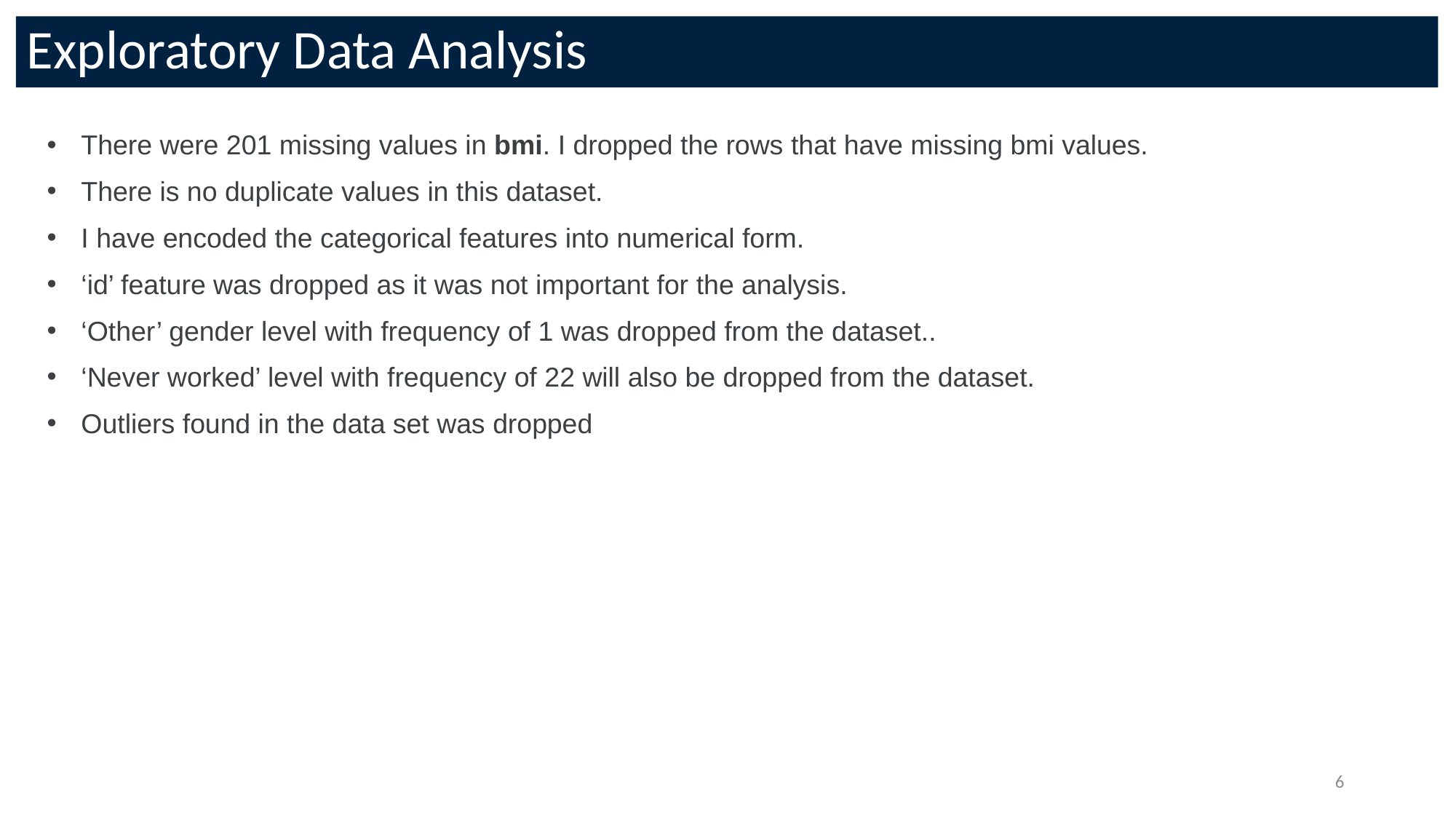

Exploratory Data Analysis
There were 201 missing values in bmi. I dropped the rows that have missing bmi values.
There is no duplicate values in this dataset.
I have encoded the categorical features into numerical form.
‘id’ feature was dropped as it was not important for the analysis.
‘Other’ gender level with frequency of 1 was dropped from the dataset..
‘Never worked’ level with frequency of 22 will also be dropped from the dataset.
Outliers found in the data set was dropped
6